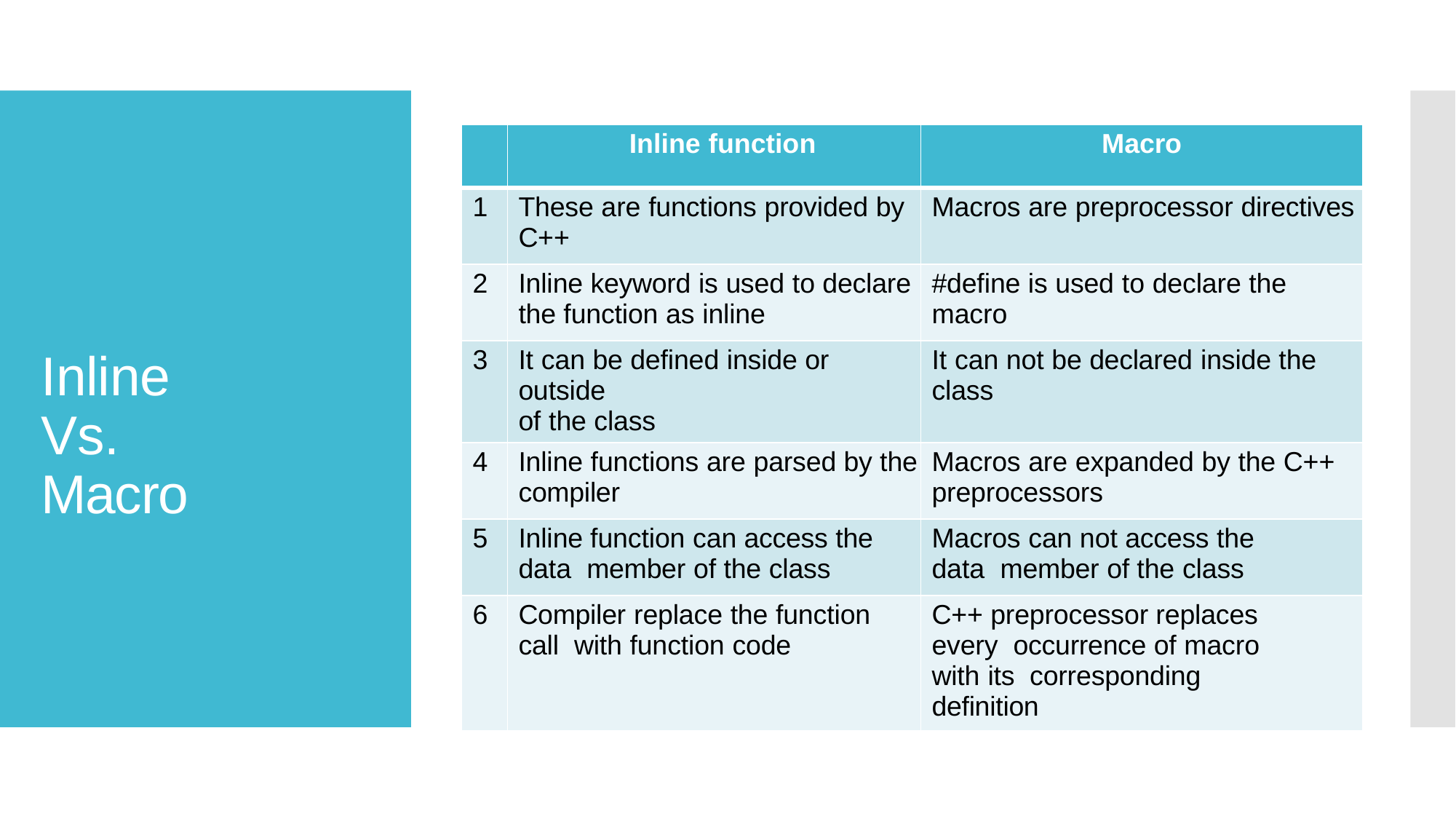

|  | Inline function | Macro |
| --- | --- | --- |
| 1 | These are functions provided by C++ | Macros are preprocessor directives |
| 2 | Inline keyword is used to declare the function as inline | #define is used to declare the macro |
| 3 | It can be defined inside or outside of the class | It can not be declared inside the class |
| 4 | Inline functions are parsed by the compiler | Macros are expanded by the C++ preprocessors |
| 5 | Inline function can access the data member of the class | Macros can not access the data member of the class |
| 6 | Compiler replace the function call with function code | C++ preprocessor replaces every occurrence of macro with its corresponding definition |
# Inline Vs.  Macro